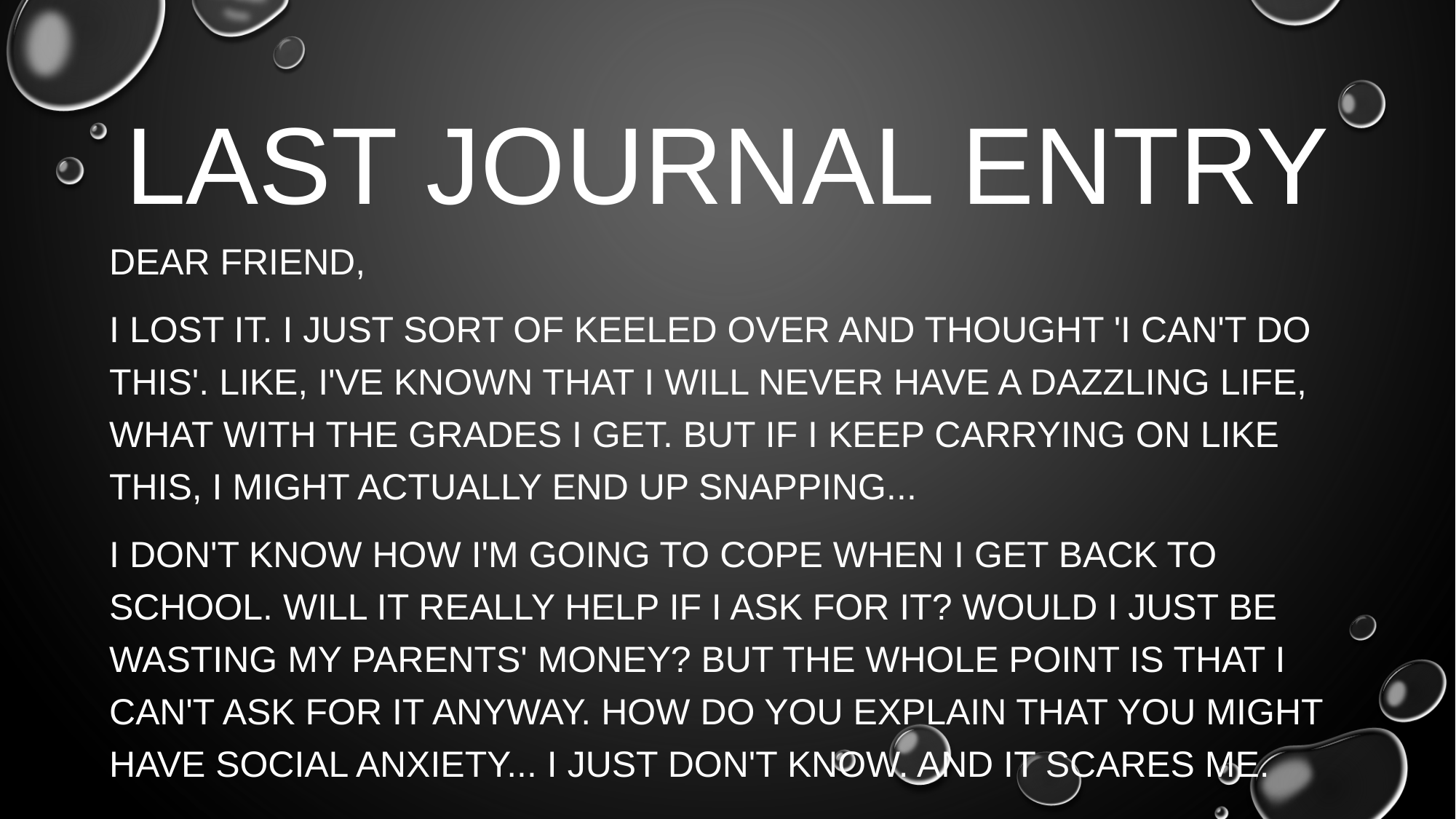

# Last journal entry
Dear Friend,
I lost it. I just sort of keeled over and thought 'I can't do this'. Like, I've known that I will never have a dazzling life, what with the grades I get. But if I keep carrying on like this, I might actually end up snapping...
I don't know how I'm going to cope when I get back to school. Will it really help if I ask for it? Would I just be wasting my parents' money? But the whole point is that I can't ask for it anyway. How do you explain that you might have social anxiety... I just don't know. And it scares me.